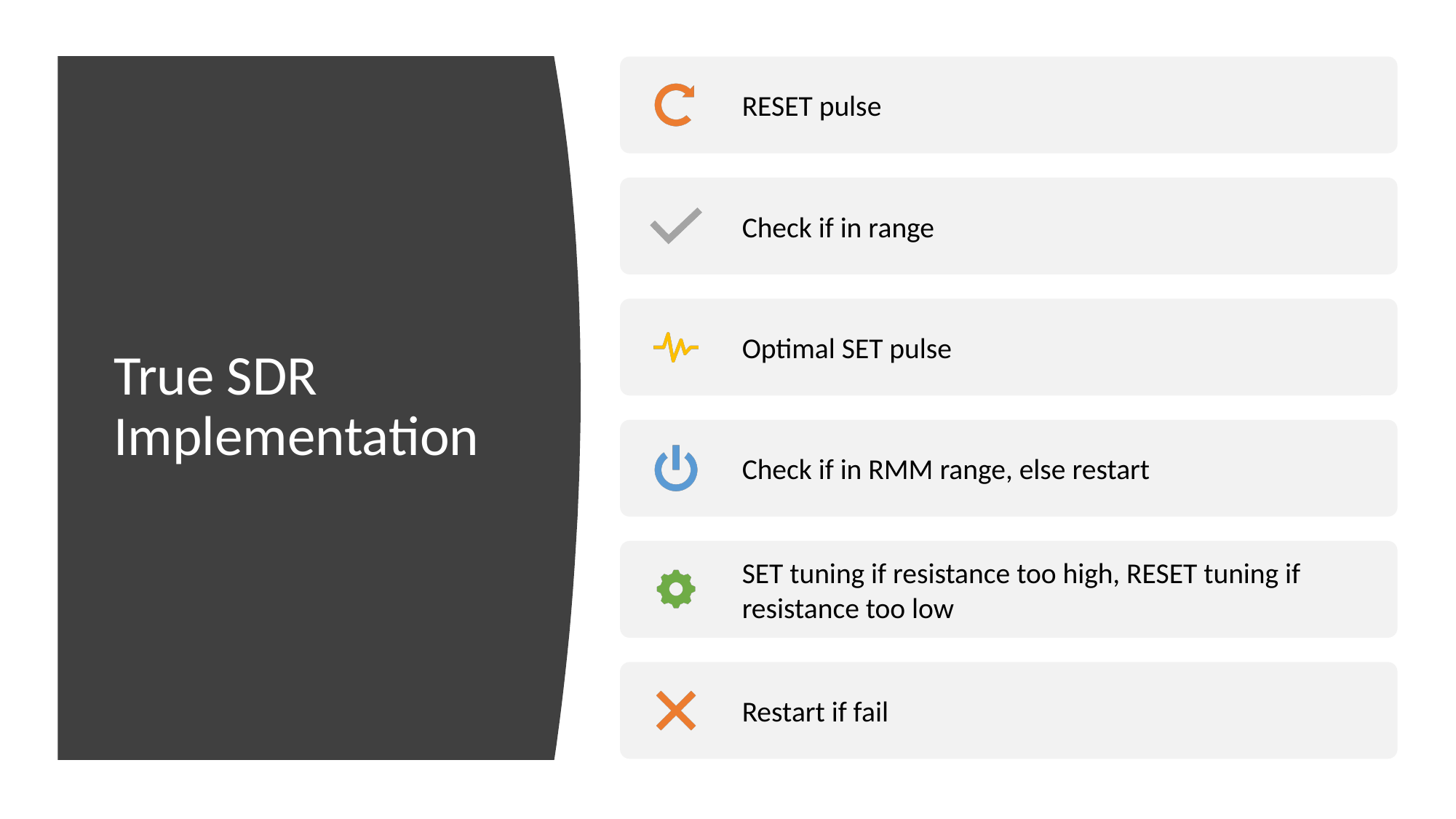

RESET pulse
Check if in range
Optimal SET pulse
Check if in RMM range, else restart
SET tuning if resistance too high, RESET tuning if resistance too low
Restart if fail

# True SDR Implementation